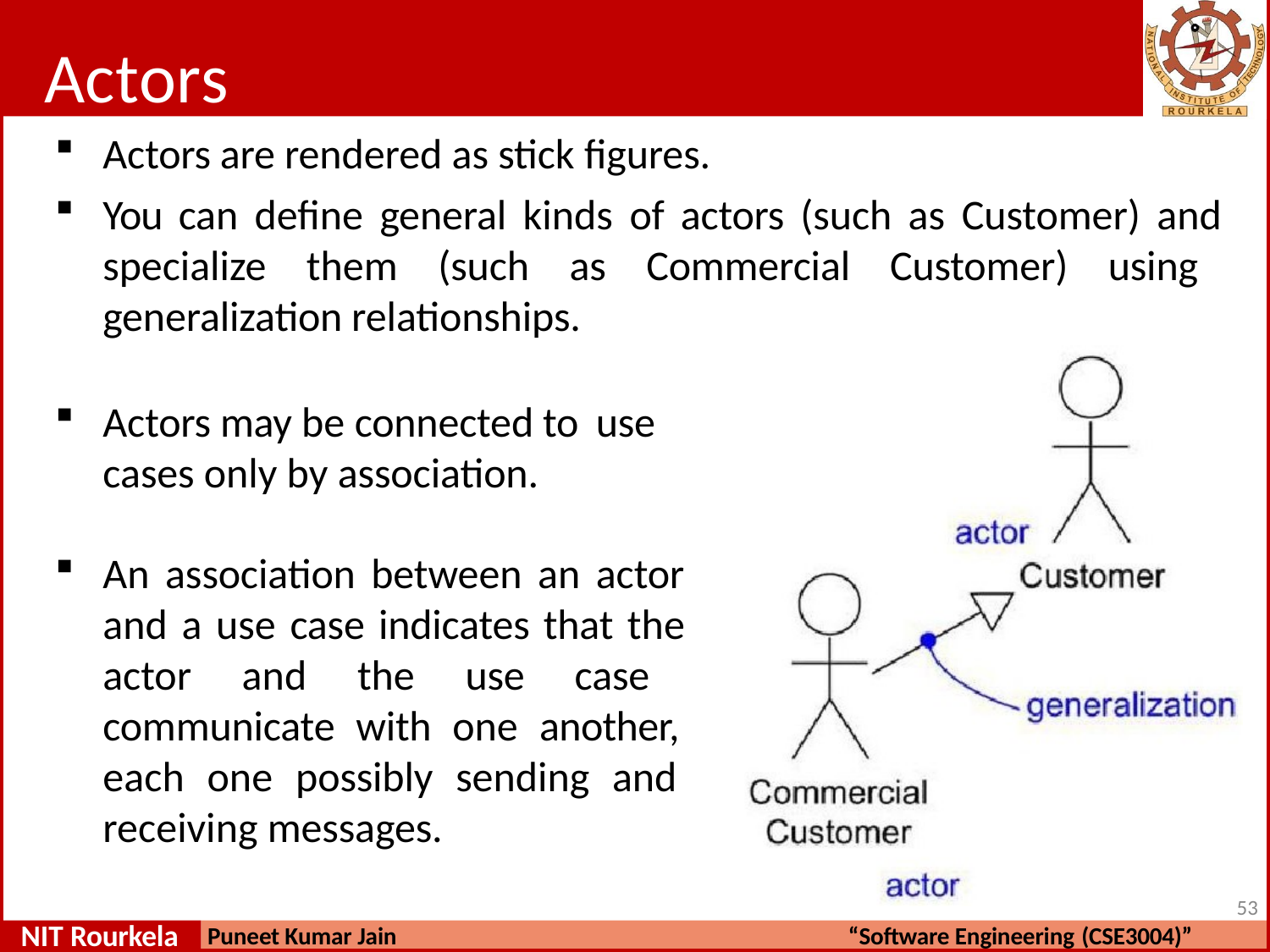

# Actors
Actors are rendered as stick figures.
You can define general kinds of actors (such as Customer) and  specialize them (such as Commercial Customer) using  generalization relationships.

Actors may be connected to use
cases only by association.

An association between an actor  and a use case indicates that the  actor and the use case  communicate with one another,  each one possibly sending and  receiving messages.

53
NIT Rourkela
Puneet Kumar Jain
“Software Engineering (CSE3004)”